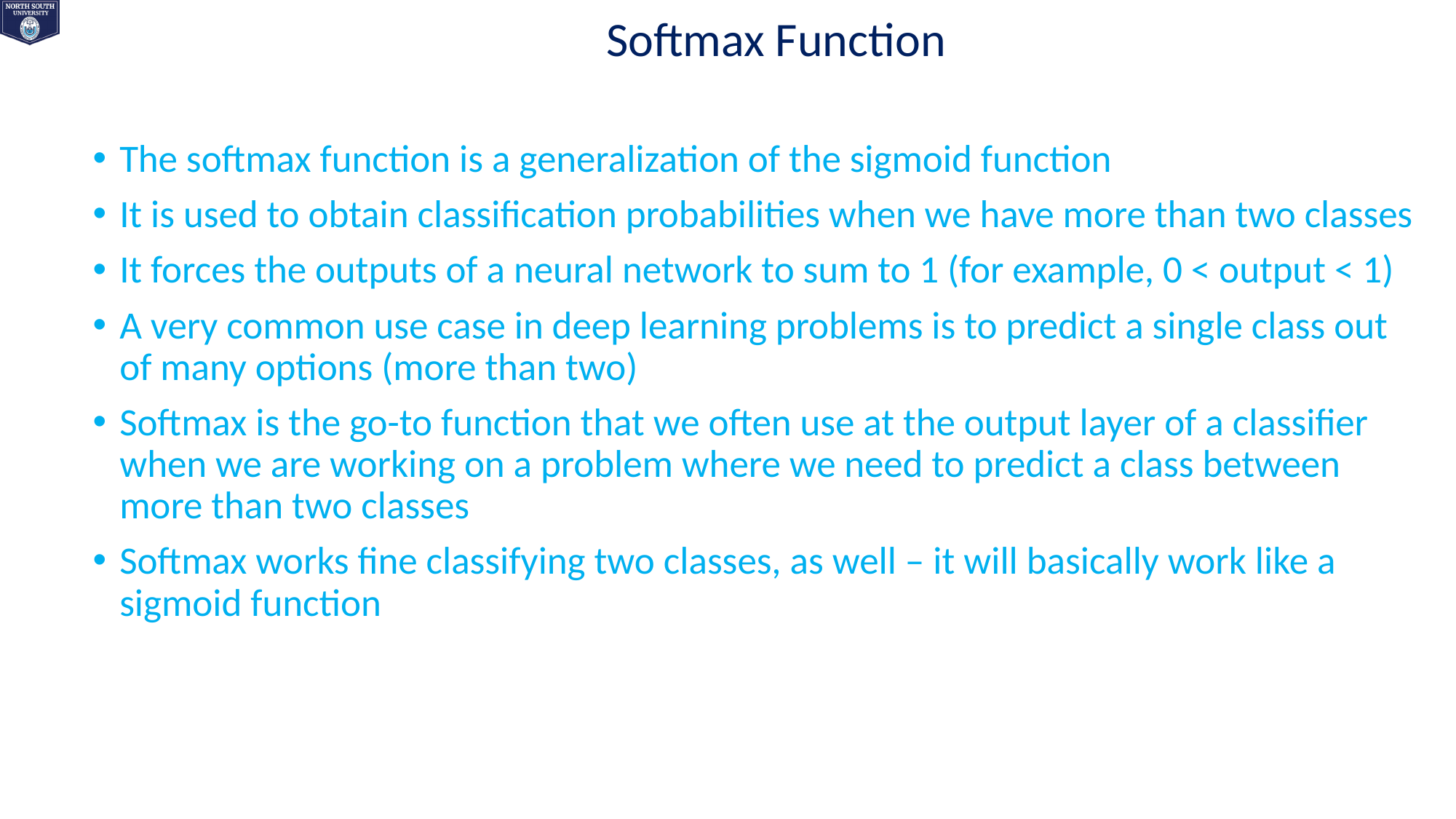

# Softmax Function
The softmax function is a generalization of the sigmoid function
It is used to obtain classification probabilities when we have more than two classes
It forces the outputs of a neural network to sum to 1 (for example, 0 < output < 1)
A very common use case in deep learning problems is to predict a single class out of many options (more than two)
Softmax is the go-to function that we often use at the output layer of a classifier when we are working on a problem where we need to predict a class between more than two classes
Softmax works fine classifying two classes, as well – it will basically work like a sigmoid function